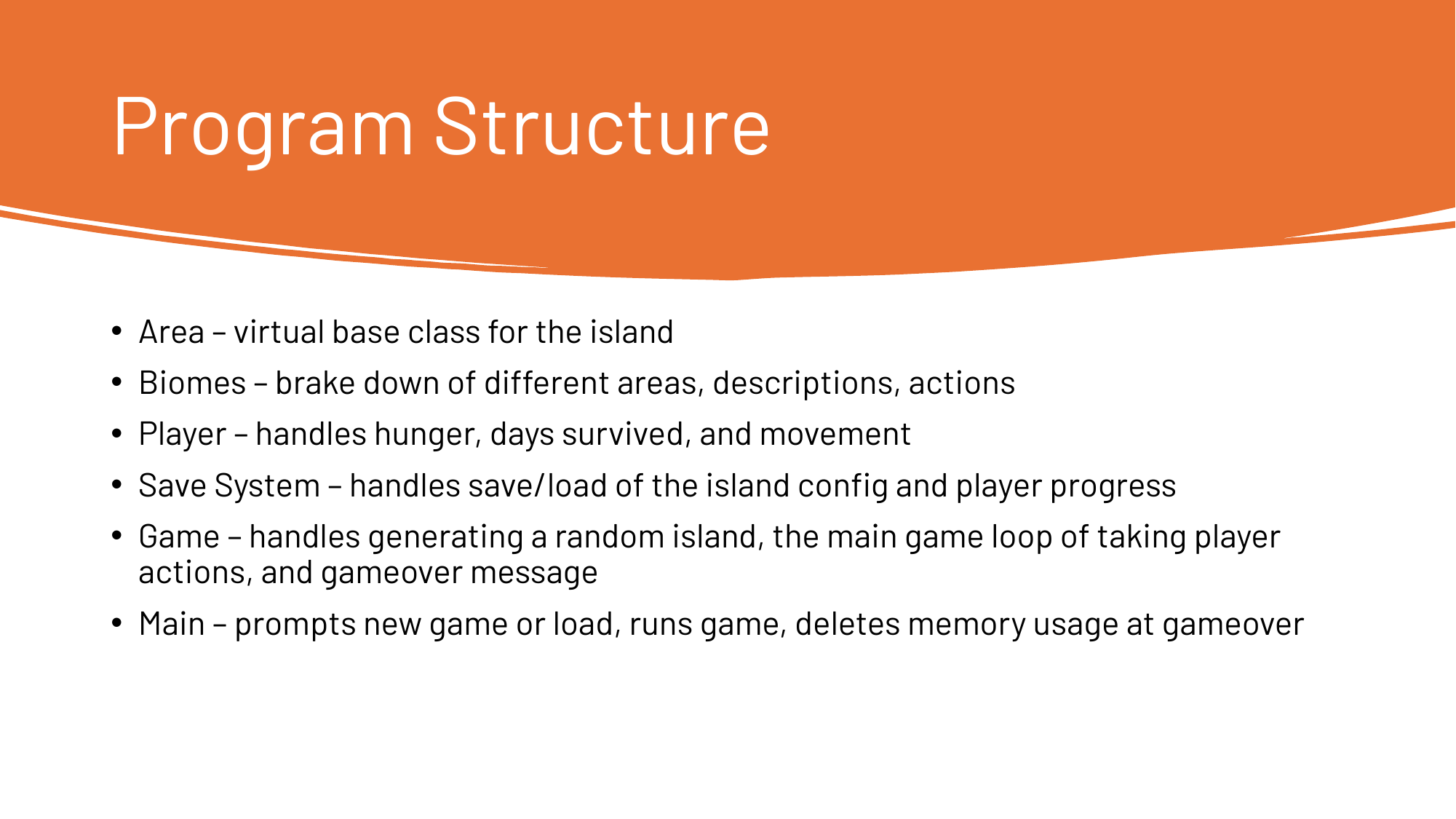

# Program Structure
Area – virtual base class for the island
Biomes – brake down of different areas, descriptions, actions
Player – handles hunger, days survived, and movement
Save System – handles save/load of the island config and player progress
Game – handles generating a random island, the main game loop of taking player actions, and gameover message
Main – prompts new game or load, runs game, deletes memory usage at gameover